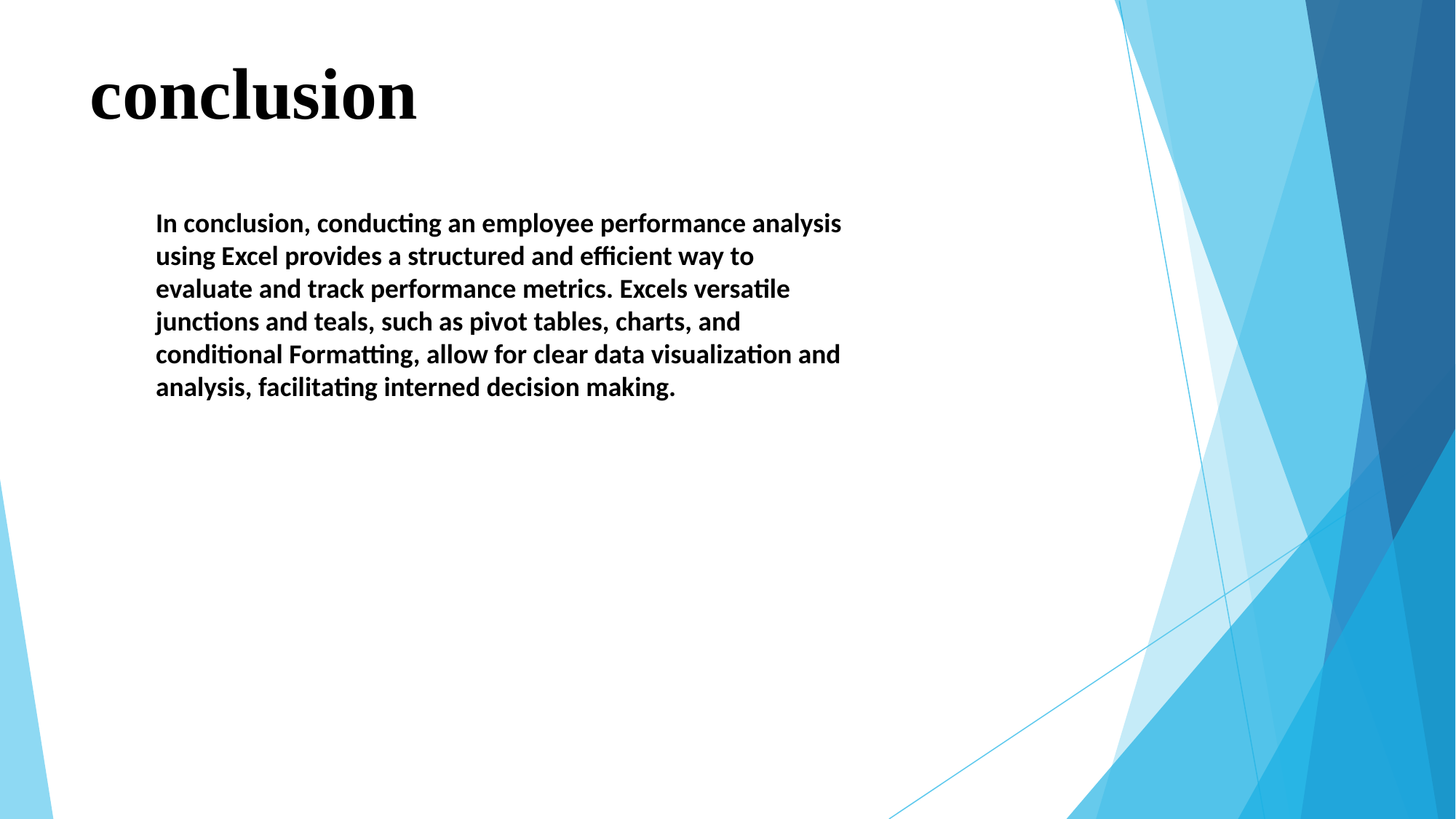

# conclusion
In conclusion, conducting an employee performance analysis using Excel provides a structured and efficient way to evaluate and track performance metrics. Excels versatile junctions and teals, such as pivot tables, charts, and conditional Formatting, allow for clear data visualization and analysis, facilitating interned decision making.